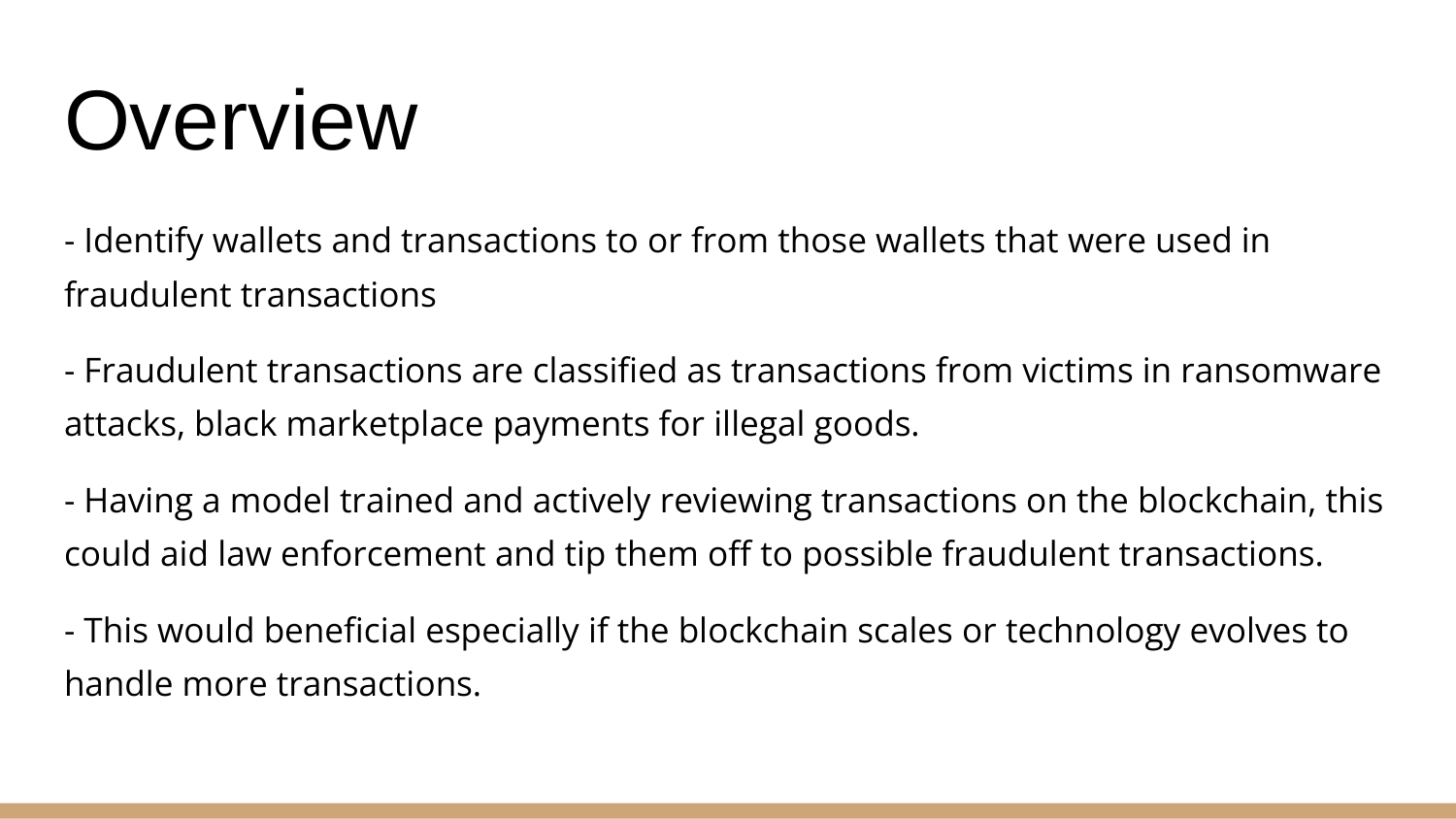

# Overview
- Identify wallets and transactions to or from those wallets that were used in fraudulent transactions
- Fraudulent transactions are classified as transactions from victims in ransomware attacks, black marketplace payments for illegal goods.
- Having a model trained and actively reviewing transactions on the blockchain, this could aid law enforcement and tip them off to possible fraudulent transactions.
- This would beneficial especially if the blockchain scales or technology evolves to handle more transactions.